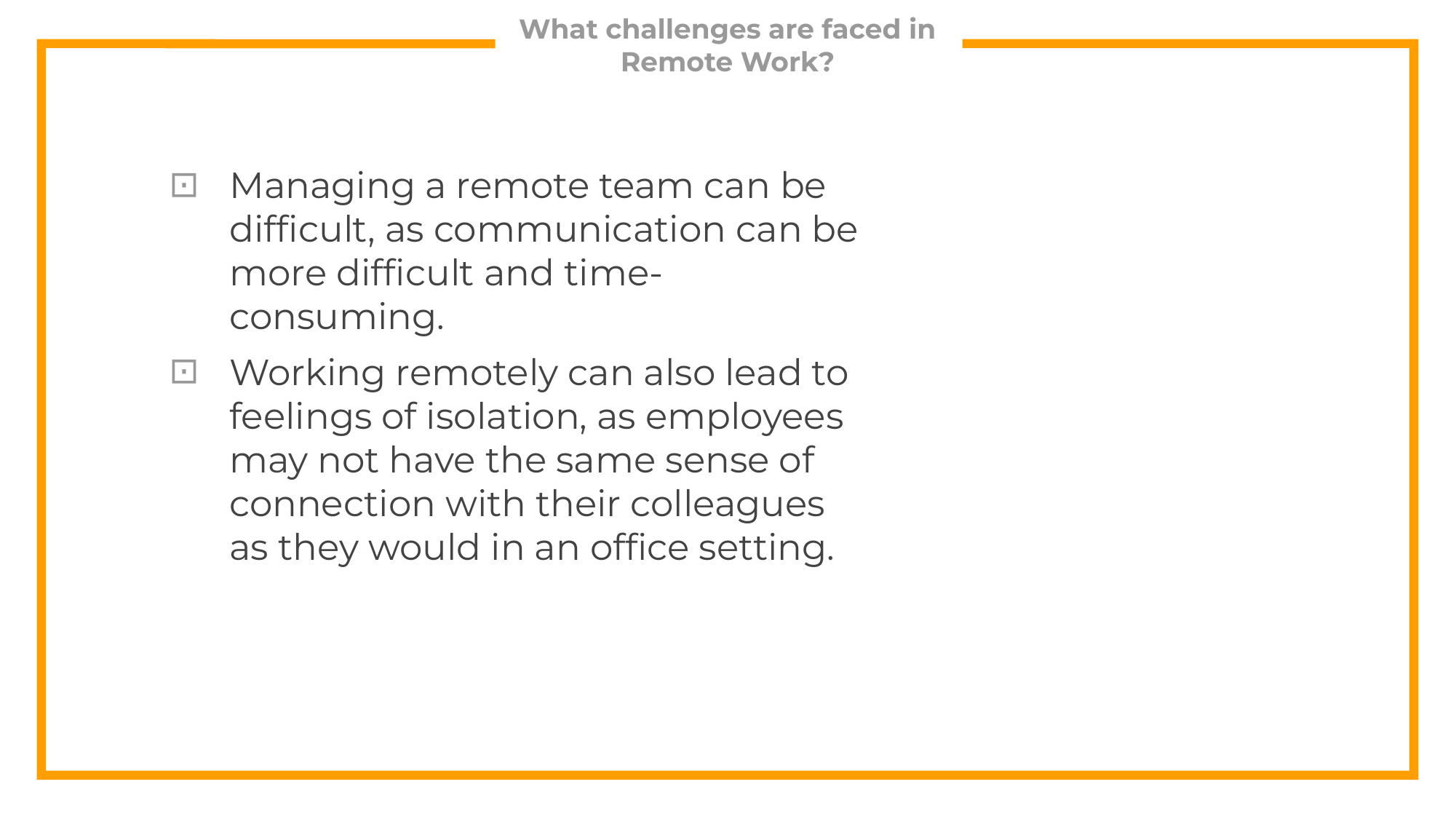

# What challenges are faced in Remote Work?
Managing a remote team can be difficult, as communication can be more difficult and time-consuming.
Working remotely can also lead to feelings of isolation, as employees may not have the same sense of connection with their colleagues as they would in an office setting.